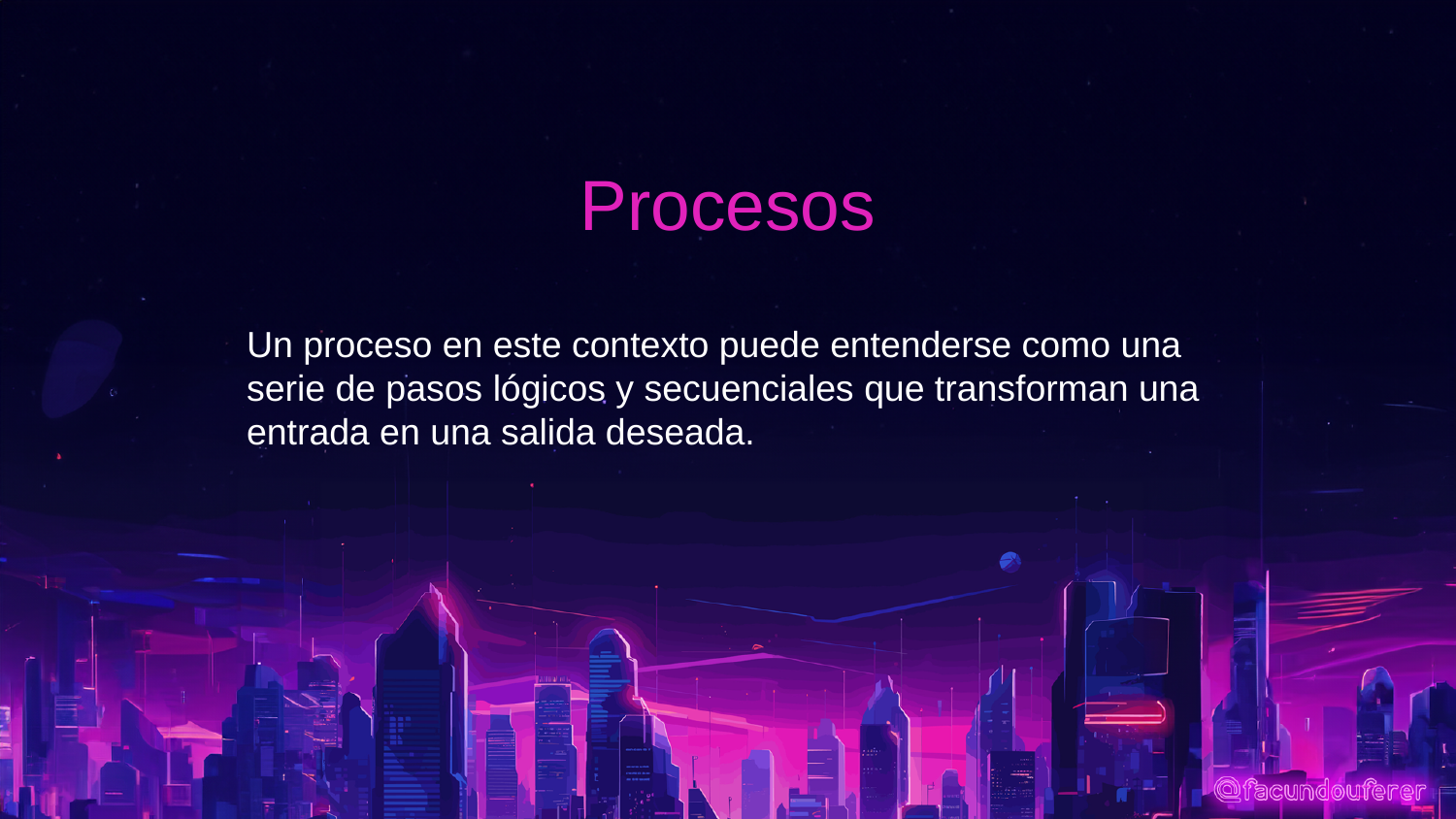

# Procesos
Un proceso en este contexto puede entenderse como una serie de pasos lógicos y secuenciales que transforman una entrada en una salida deseada.